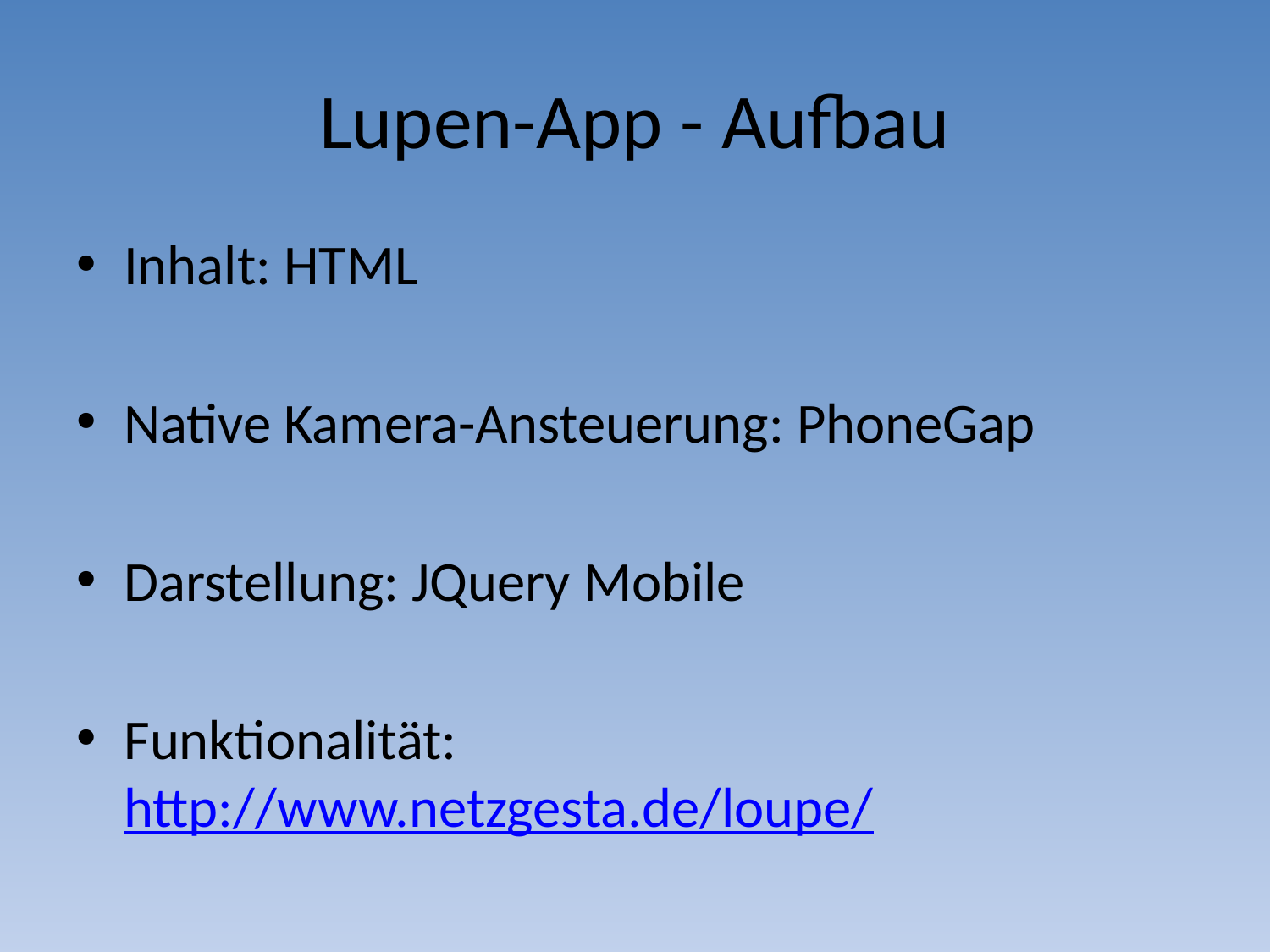

# Lupen-App - Aufbau
Inhalt: HTML

Native Kamera-Ansteuerung: PhoneGap

Darstellung: JQuery Mobile

Funktionalität: http://www.netzgesta.de/loupe/